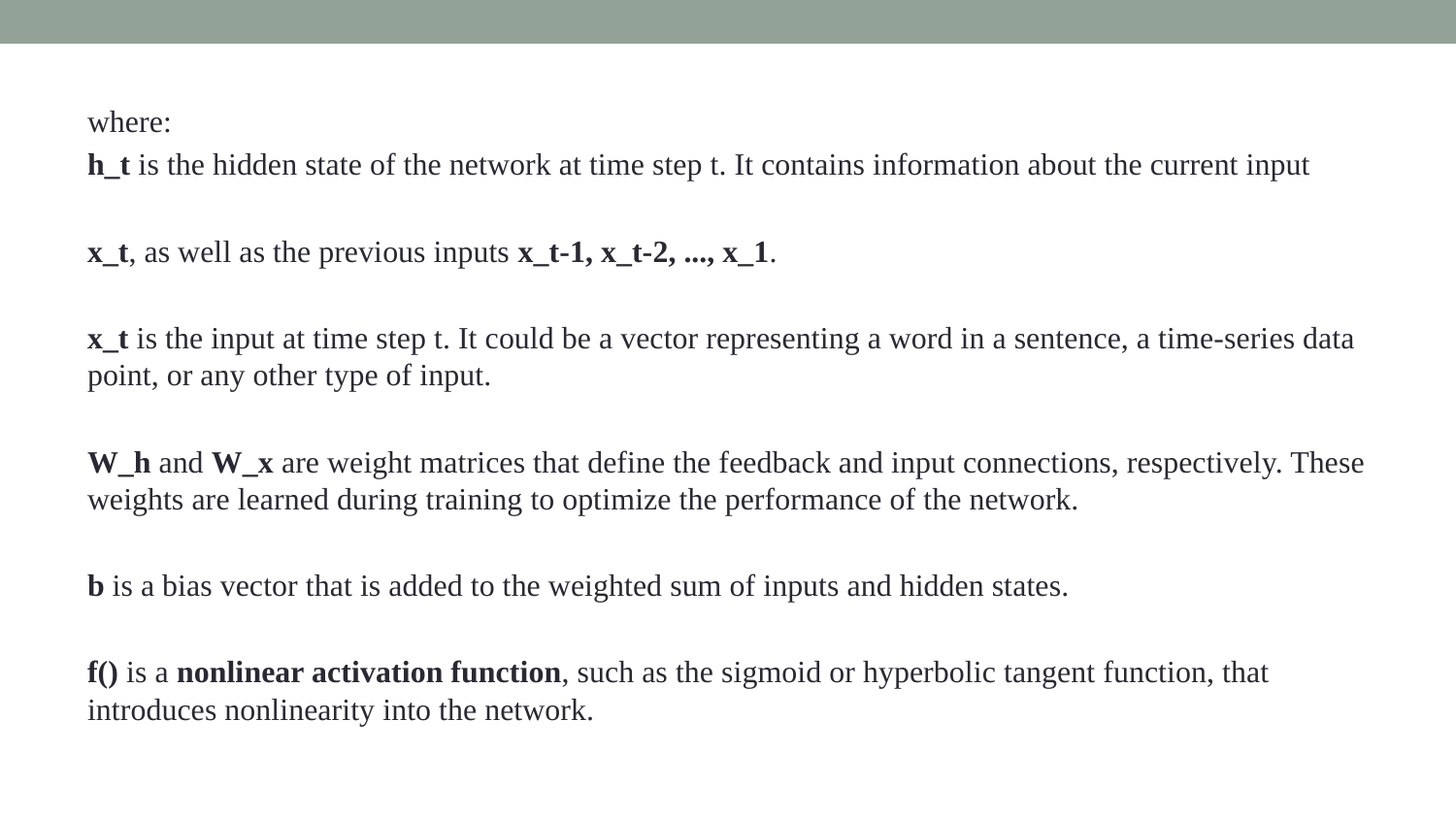

where:
h_t is the hidden state of the network at time step t. It contains information about the current input

x_t, as well as the previous inputs x_t-1, x_t-2, ..., x_1.

x_t is the input at time step t. It could be a vector representing a word in a sentence, a time-series data point, or any other type of input.

W_h and W_x are weight matrices that define the feedback and input connections, respectively. These weights are learned during training to optimize the performance of the network.

b is a bias vector that is added to the weighted sum of inputs and hidden states.

f() is a nonlinear activation function, such as the sigmoid or hyperbolic tangent function, that introduces nonlinearity into the network.